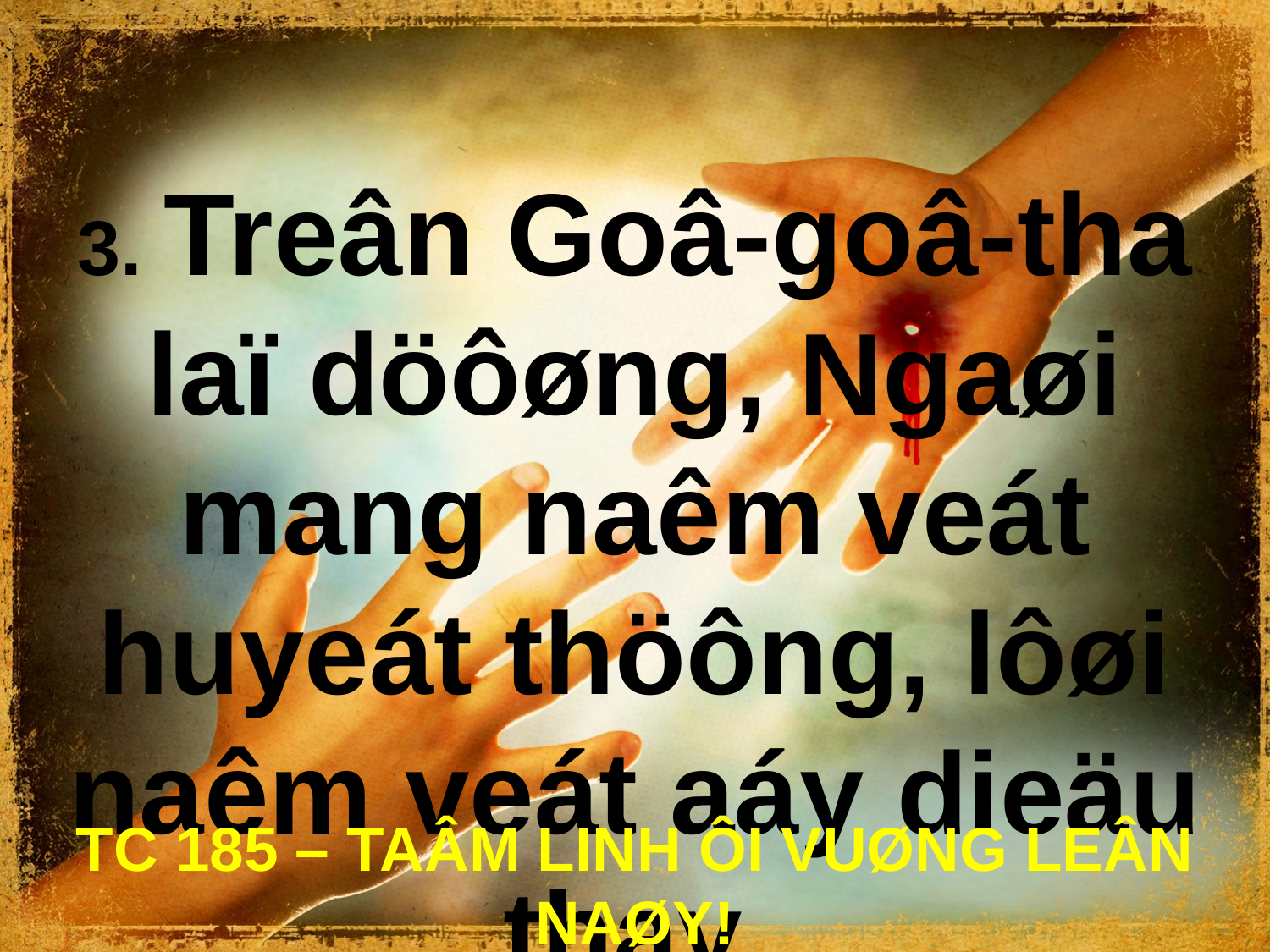

3. Treân Goâ-goâ-tha laï döôøng, Ngaøi mang naêm veát huyeát thöông, lôøi naêm veát aáy dieäu thay.
TC 185 – TAÂM LINH ÔI VUØNG LEÂN NAØY!